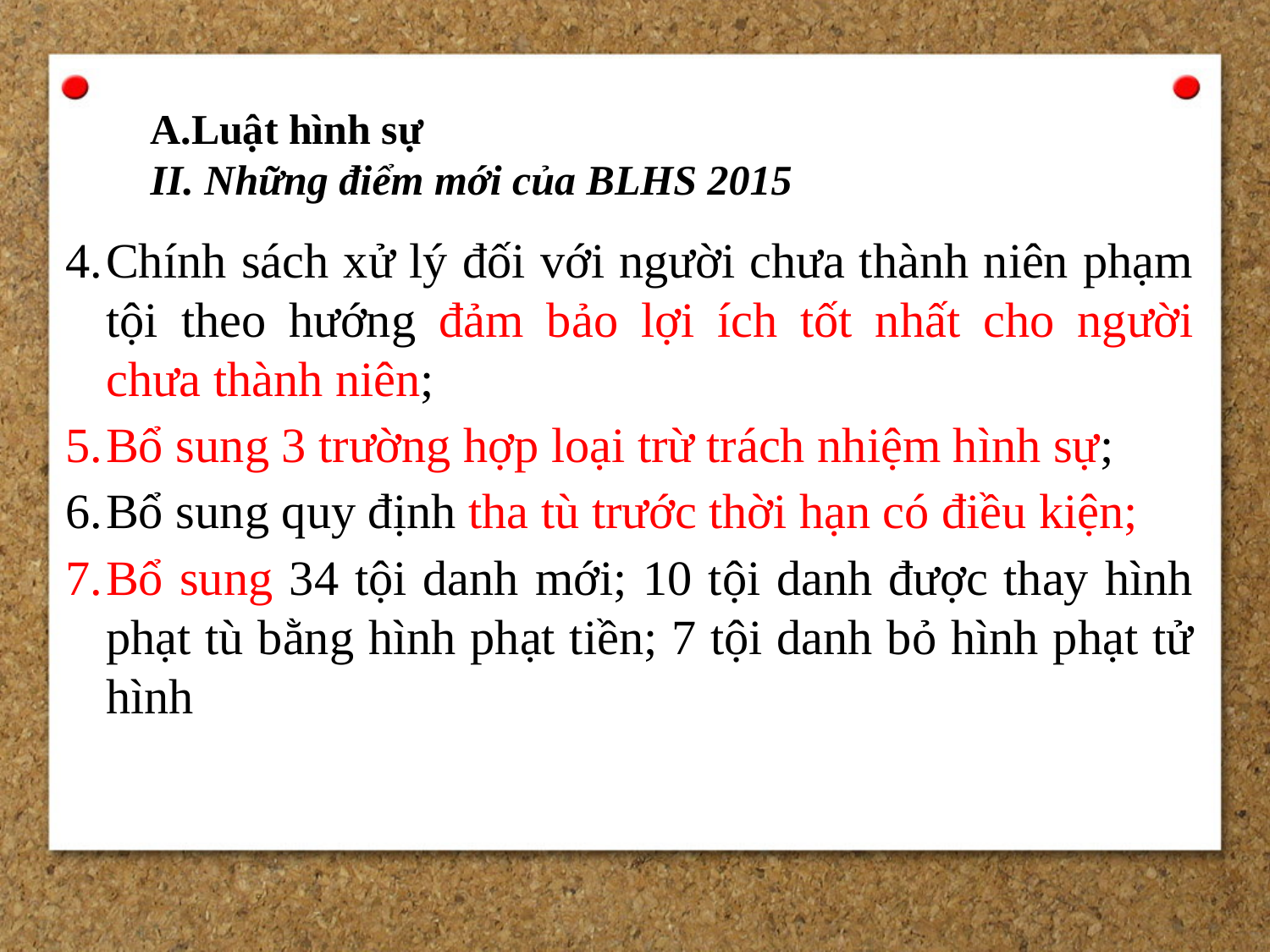

A.Luật hình sự
II. Những điểm mới của BLHS 2015

Chính sách xử lý đối với người chưa thành niên phạm tội theo hướng đảm bảo lợi ích tốt nhất cho người chưa thành niên;
Bổ sung 3 trường hợp loại trừ trách nhiệm hình sự;
Bổ sung quy định tha tù trước thời hạn có điều kiện;
Bổ sung 34 tội danh mới; 10 tội danh được thay hình phạt tù bằng hình phạt tiền; 7 tội danh bỏ hình phạt tử hình